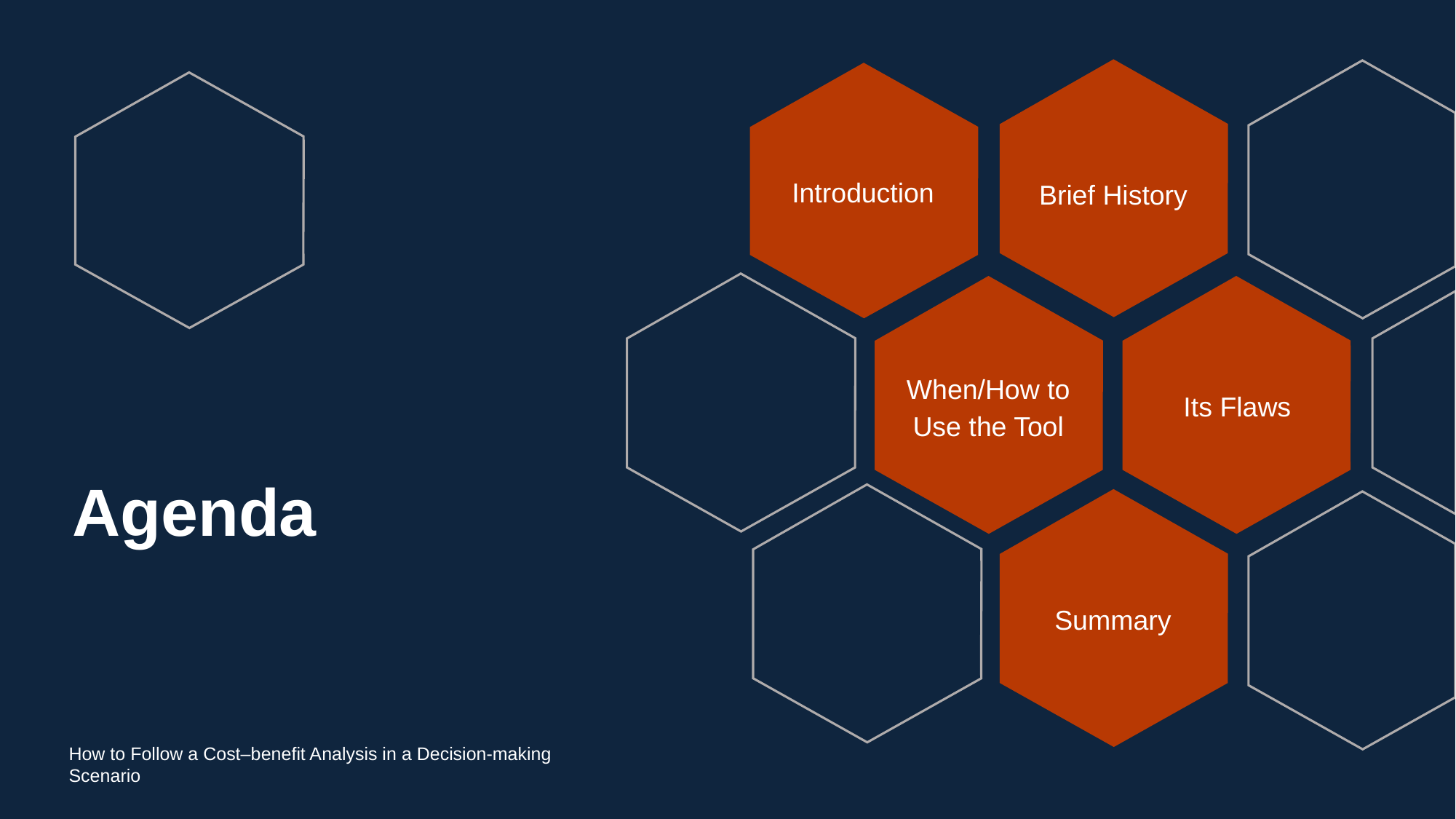

Introduction
Brief History
Its Flaws
When/How to Use the Tool
# Agenda
Summary
How to Follow a Cost–benefit Analysis in a Decision-making Scenario